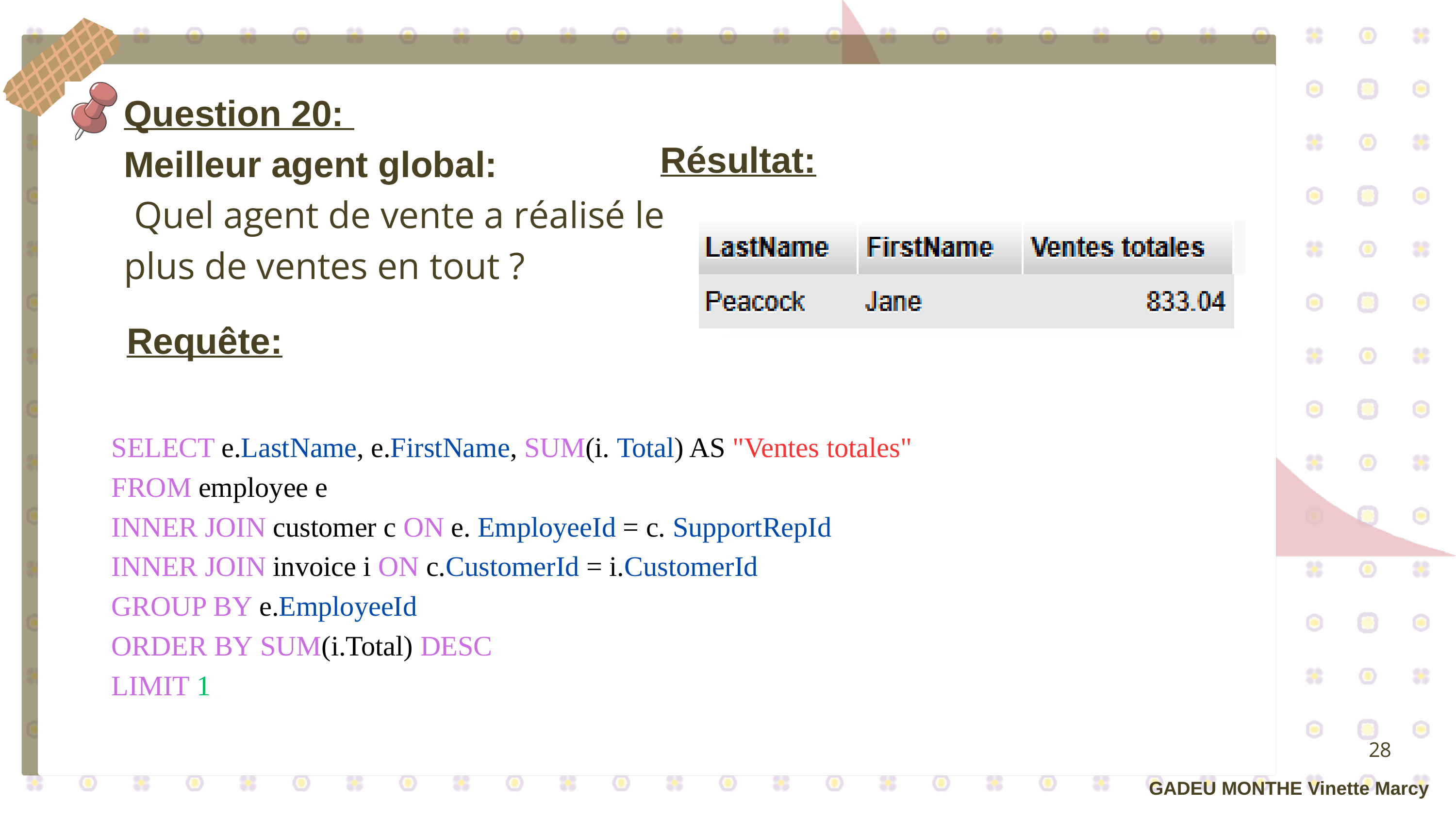

Question 20:
Meilleur agent global:
 Quel agent de vente a réalisé le plus de ventes en tout ?
Résultat:

Requête:

SELECT e.LastName, e.FirstName, SUM(i. Total) AS "Ventes totales"
FROM employee e
INNER JOIN customer c ON e. EmployeeId = c. SupportRepId
INNER JOIN invoice i ON c.CustomerId = i.CustomerId
GROUP BY e.EmployeeId
ORDER BY SUM(i.Total) DESC
LIMIT 1
28
GADEU MONTHE Vinette Marcy